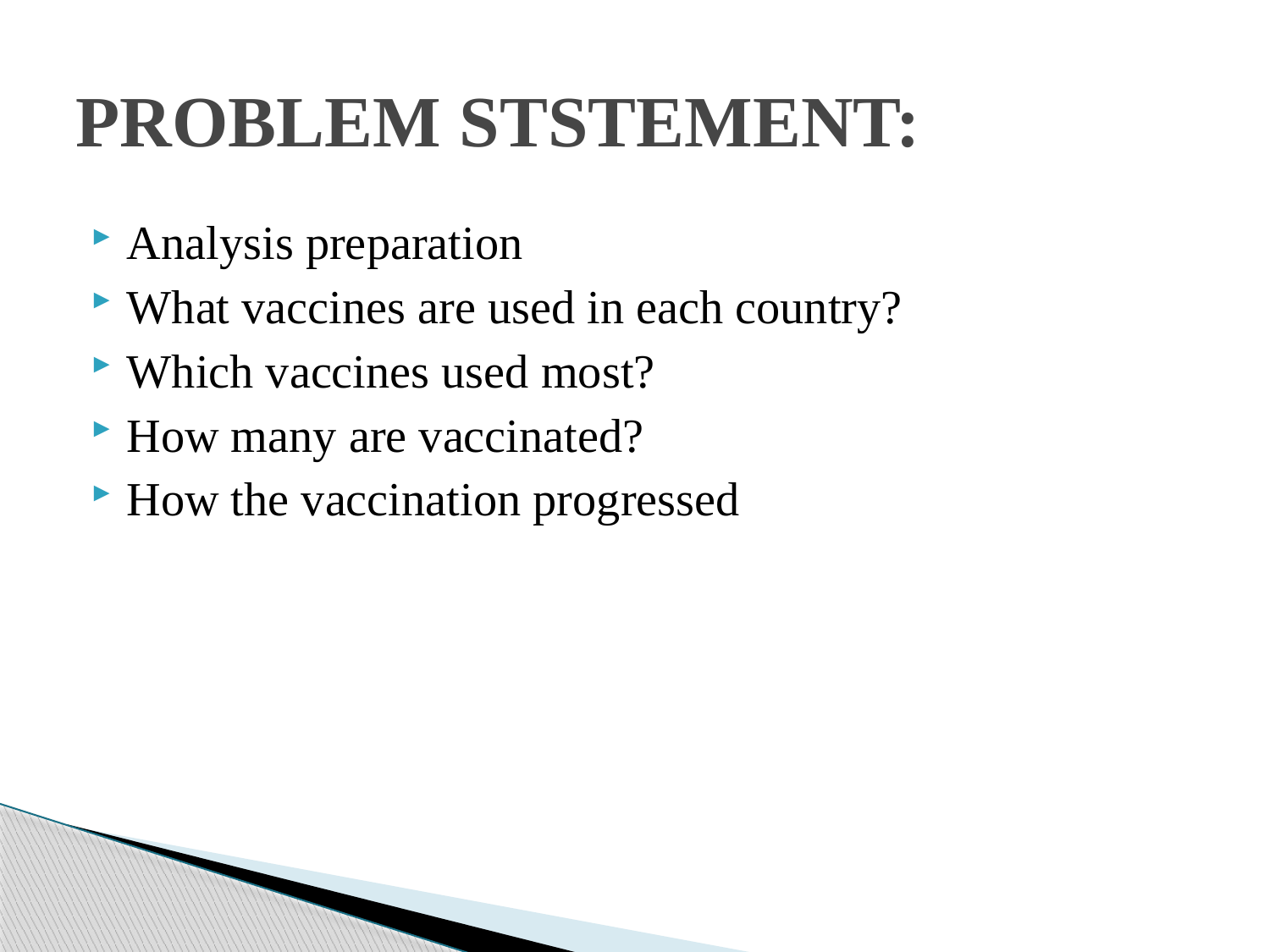

# PROBLEM STSTEMENT:
Analysis preparation
What vaccines are used in each country?
Which vaccines used most?
How many are vaccinated?
How the vaccination progressed